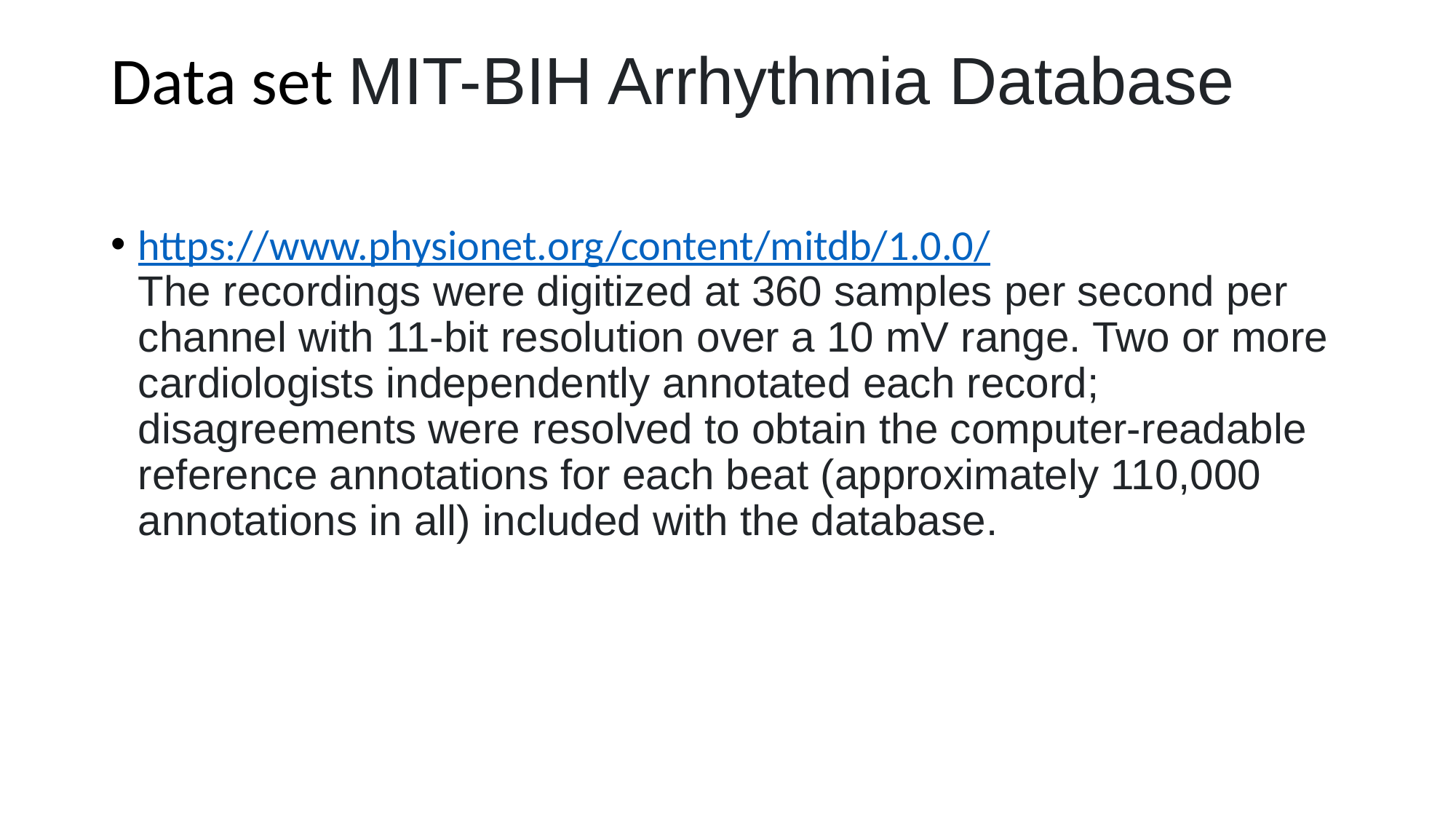

# Data set MIT-BIH Arrhythmia Database
https://www.physionet.org/content/mitdb/1.0.0/
The recordings were digitized at 360 samples per second per channel with 11-bit resolution over a 10 mV range. Two or more cardiologists independently annotated each record; disagreements were resolved to obtain the computer-readable reference annotations for each beat (approximately 110,000 annotations in all) included with the database.